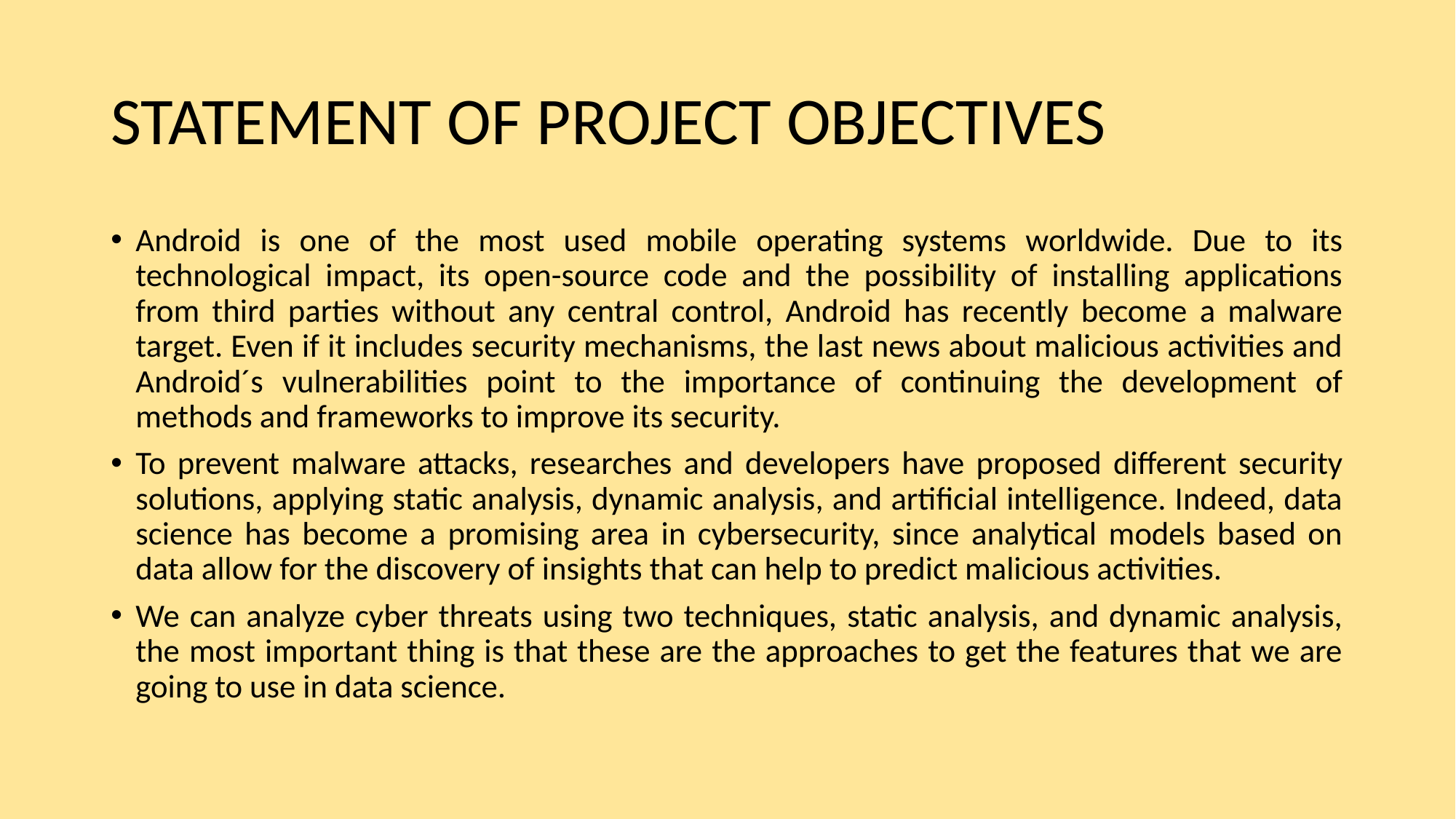

# STATEMENT OF PROJECT OBJECTIVES
Android is one of the most used mobile operating systems worldwide. Due to its technological impact, its open-source code and the possibility of installing applications from third parties without any central control, Android has recently become a malware target. Even if it includes security mechanisms, the last news about malicious activities and Android´s vulnerabilities point to the importance of continuing the development of methods and frameworks to improve its security.
To prevent malware attacks, researches and developers have proposed different security solutions, applying static analysis, dynamic analysis, and artificial intelligence. Indeed, data science has become a promising area in cybersecurity, since analytical models based on data allow for the discovery of insights that can help to predict malicious activities.
We can analyze cyber threats using two techniques, static analysis, and dynamic analysis, the most important thing is that these are the approaches to get the features that we are going to use in data science.